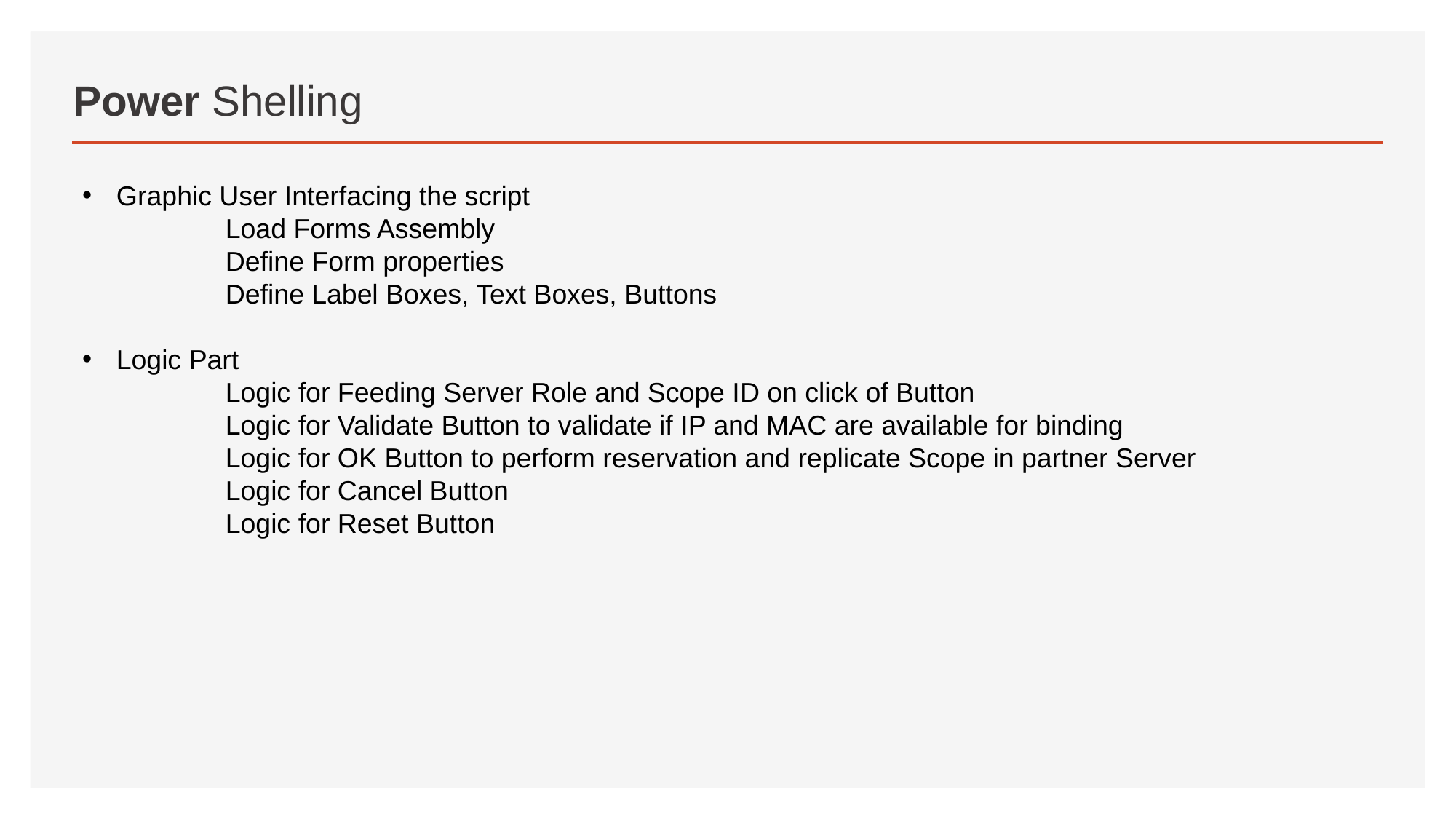

# Power Shelling
Graphic User Interfacing the script
	Load Forms Assembly
	Define Form properties
	Define Label Boxes, Text Boxes, Buttons

Logic Part
	Logic for Feeding Server Role and Scope ID on click of Button
	Logic for Validate Button to validate if IP and MAC are available for binding
	Logic for OK Button to perform reservation and replicate Scope in partner Server
	Logic for Cancel Button
	Logic for Reset Button